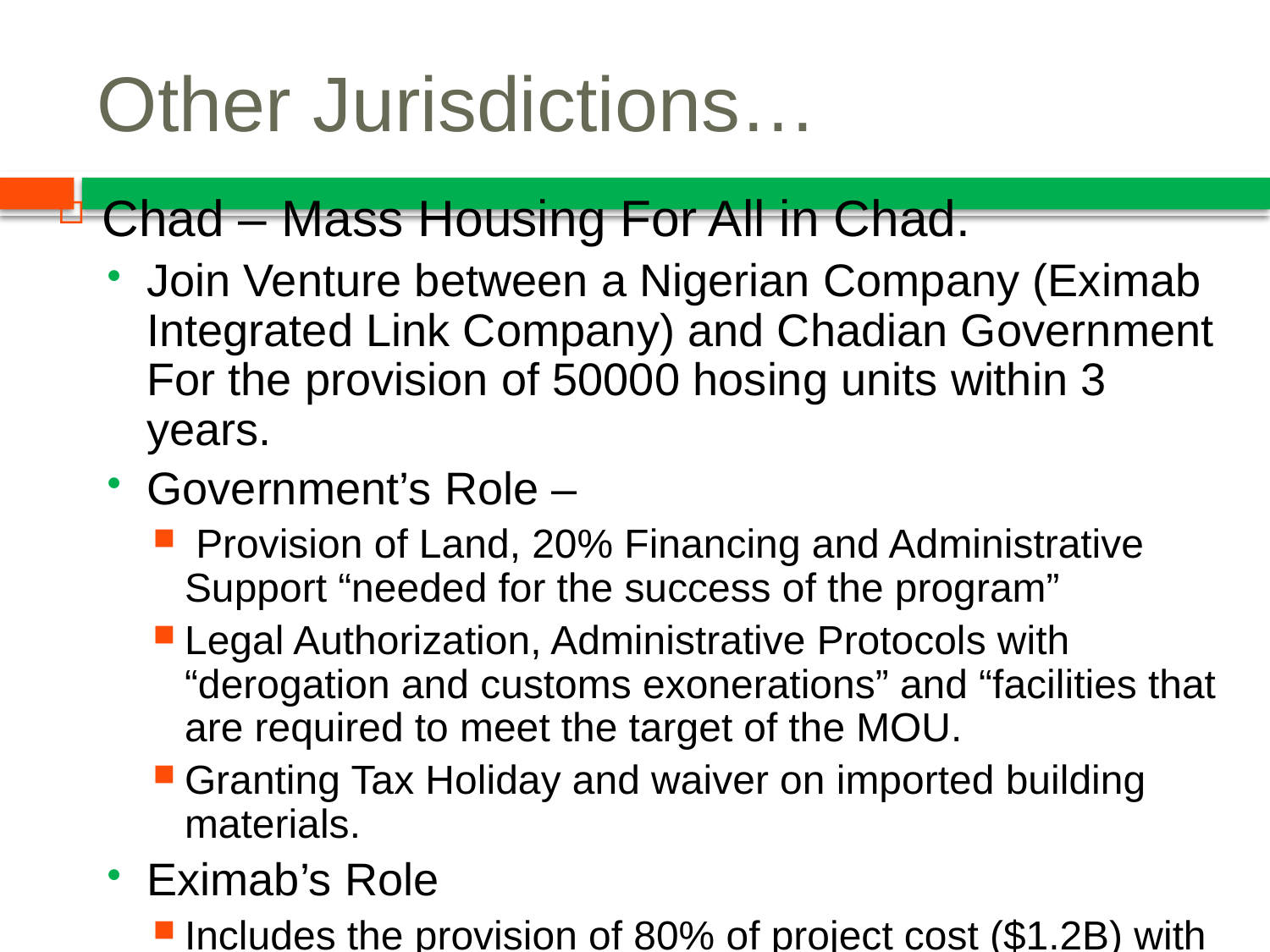

# Other Jurisdictions…
Chad – Mass Housing For All in Chad.
Join Venture between a Nigerian Company (Eximab Integrated Link Company) and Chadian Government For the provision of 50000 hosing units within 3 years.
Government’s Role –
 Provision of Land, 20% Financing and Administrative Support “needed for the success of the program”
Legal Authorization, Administrative Protocols with “derogation and customs exonerations” and “facilities that are required to meet the target of the MOU.
Granting Tax Holiday and waiver on imported building materials.
Eximab’s Role
Includes the provision of 80% of project cost ($1.2B) with ‘international guarantee from the Chadian Government”